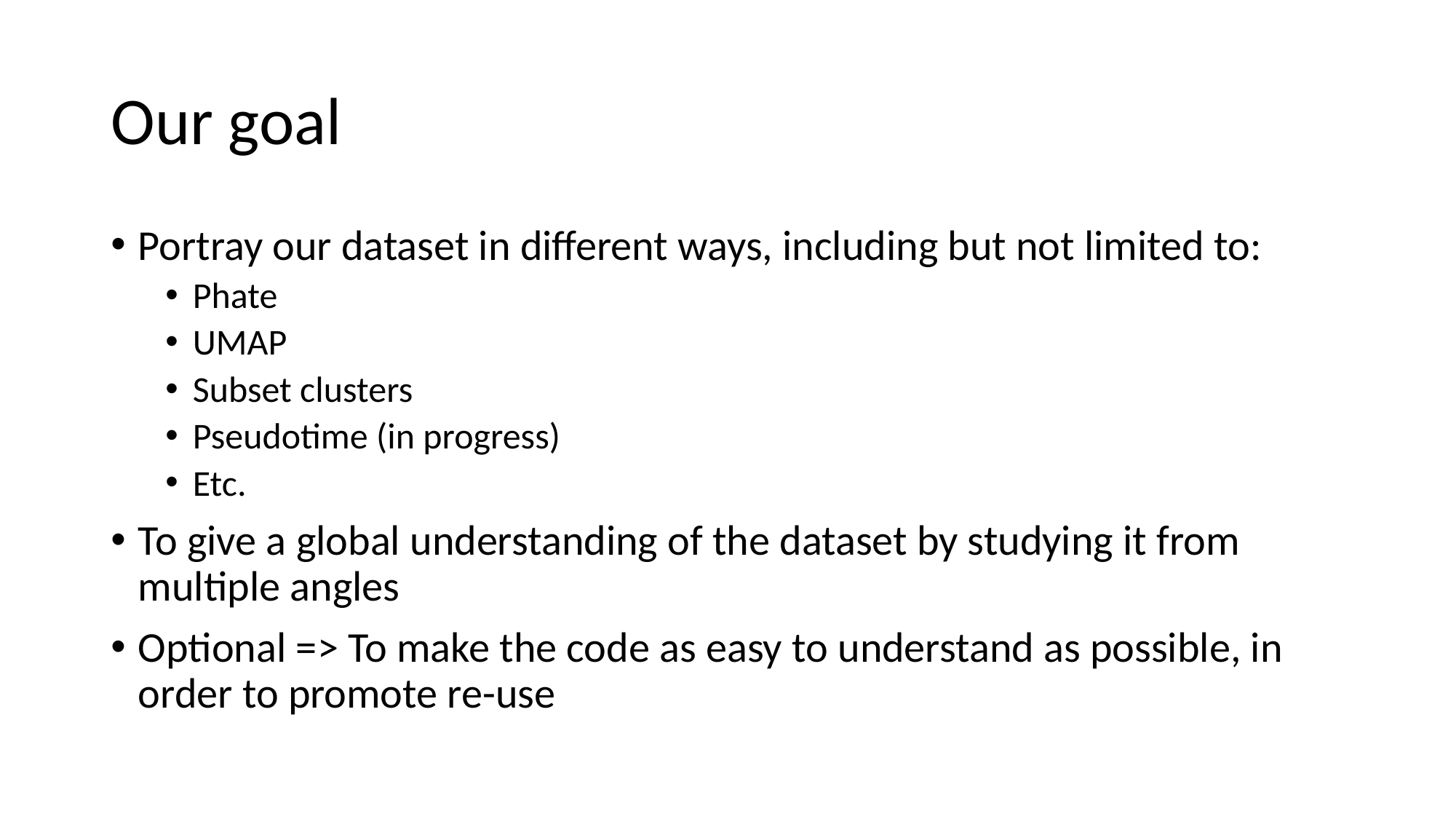

# Our goal
Portray our dataset in different ways, including but not limited to:
Phate
UMAP
Subset clusters
Pseudotime (in progress)
Etc.
To give a global understanding of the dataset by studying it from multiple angles
Optional => To make the code as easy to understand as possible, in order to promote re-use